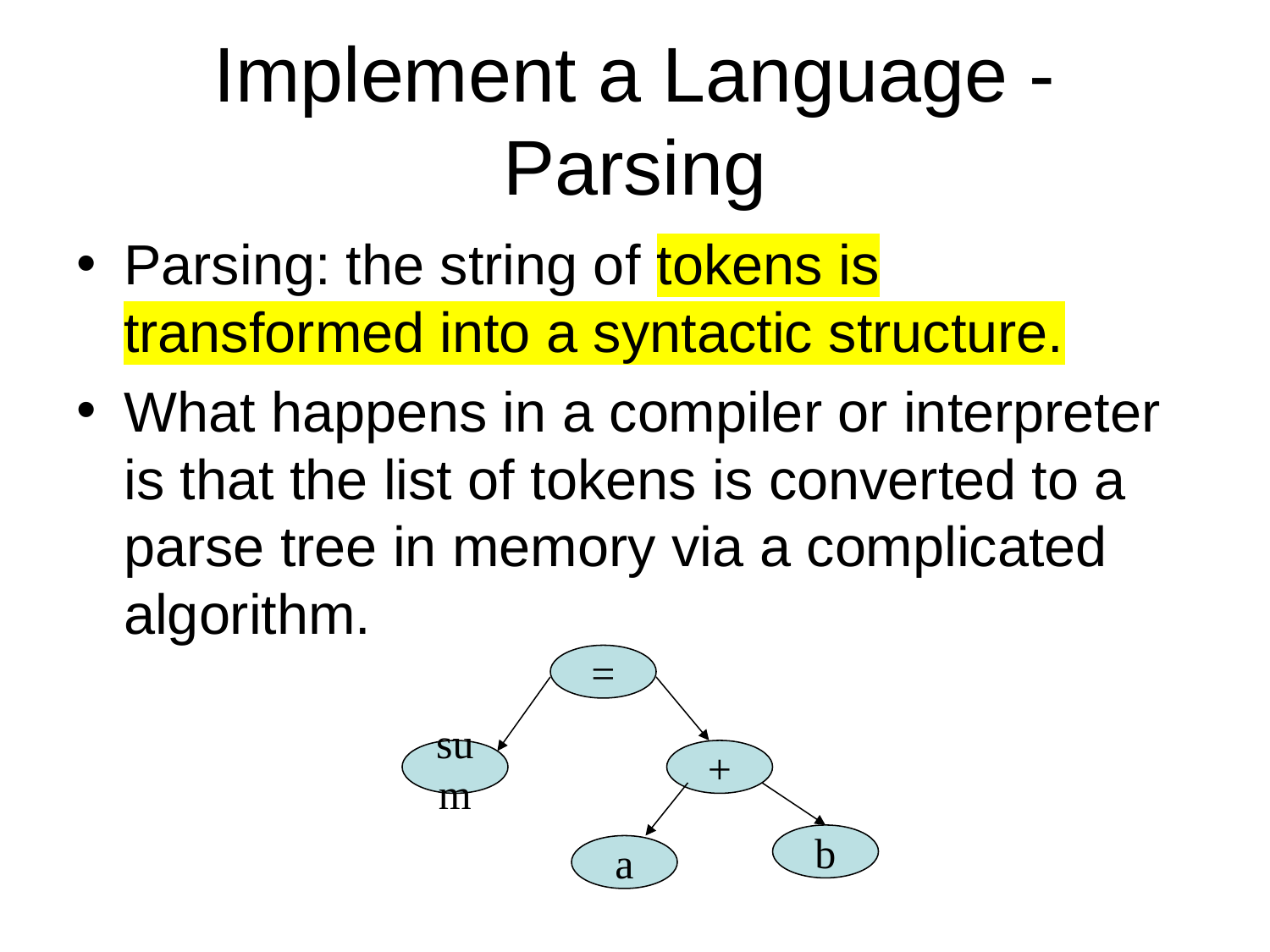

Implement a Language - Parsing
Parsing: the string of tokens is transformed into a syntactic structure.
What happens in a compiler or interpreter is that the list of tokens is converted to a parse tree in memory via a complicated algorithm.

=
sum
+
b
a